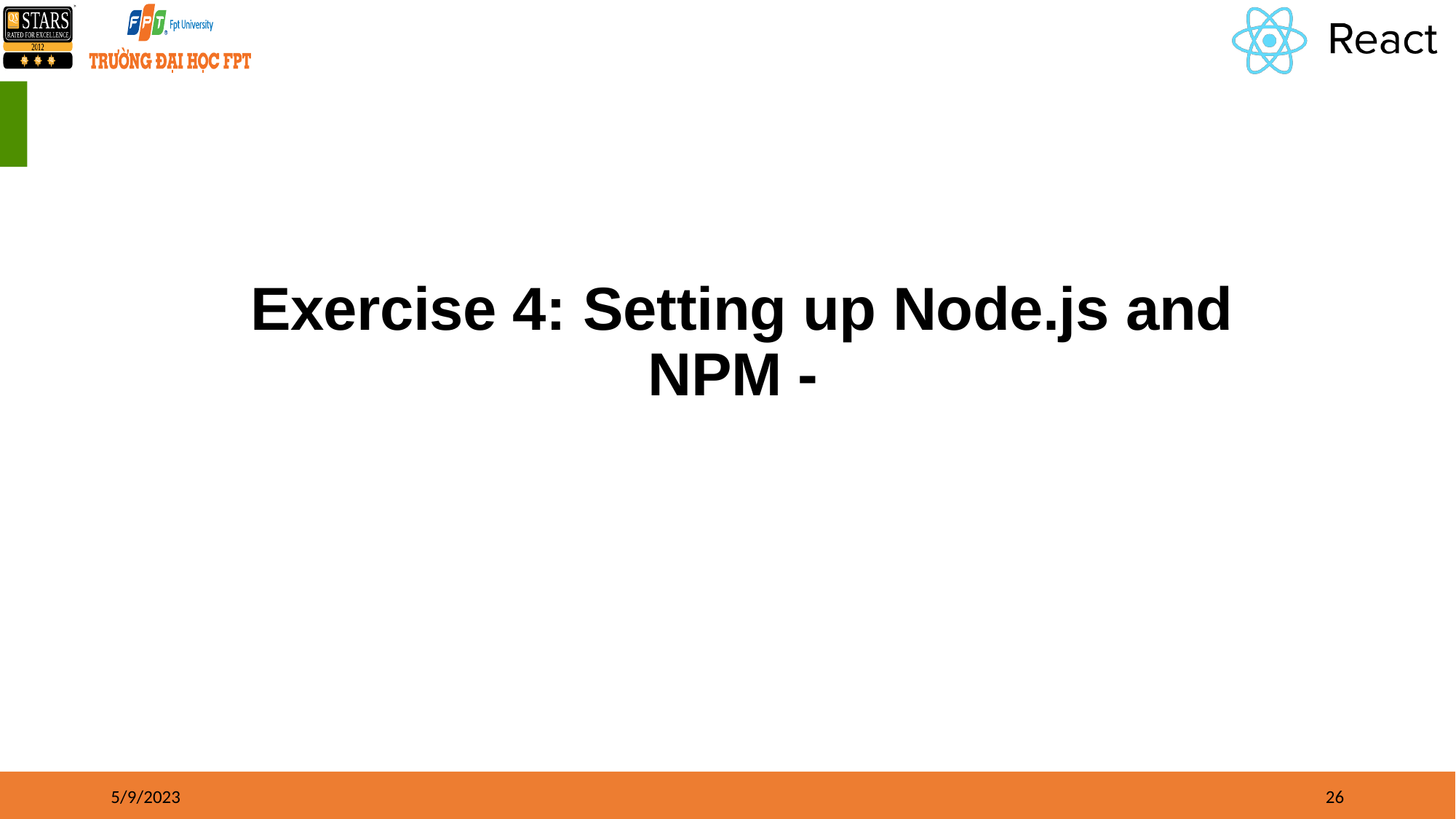

# Exercise 4: Setting up Node.js and NPM -
5/9/2023
26